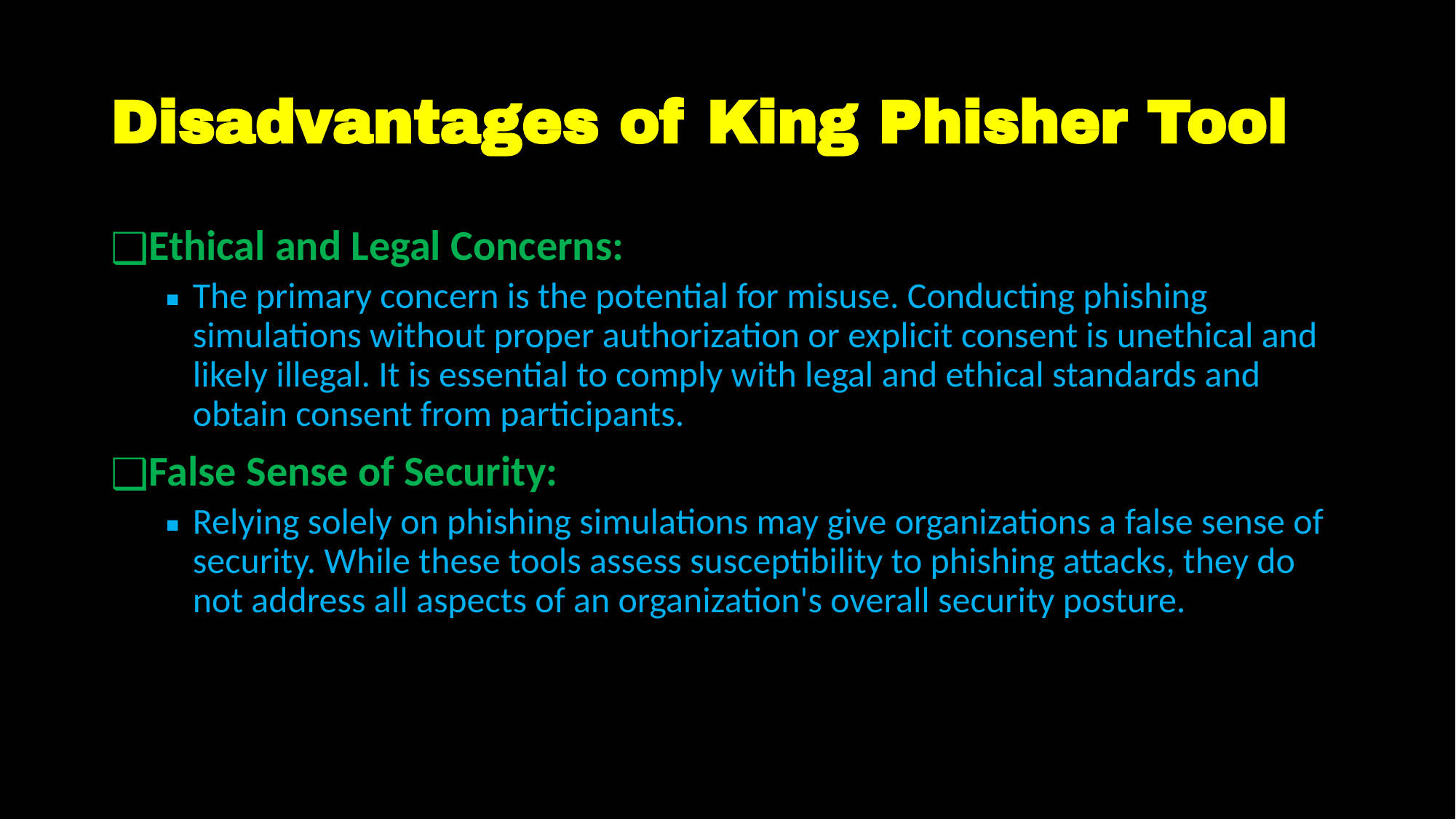

# Disadvantages of King Phisher Tool
Ethical and Legal Concerns:
The primary concern is the potential for misuse. Conducting phishing simulations without proper authorization or explicit consent is unethical and likely illegal. It is essential to comply with legal and ethical standards and obtain consent from participants.
False Sense of Security:
Relying solely on phishing simulations may give organizations a false sense of security. While these tools assess susceptibility to phishing attacks, they do not address all aspects of an organization's overall security posture.